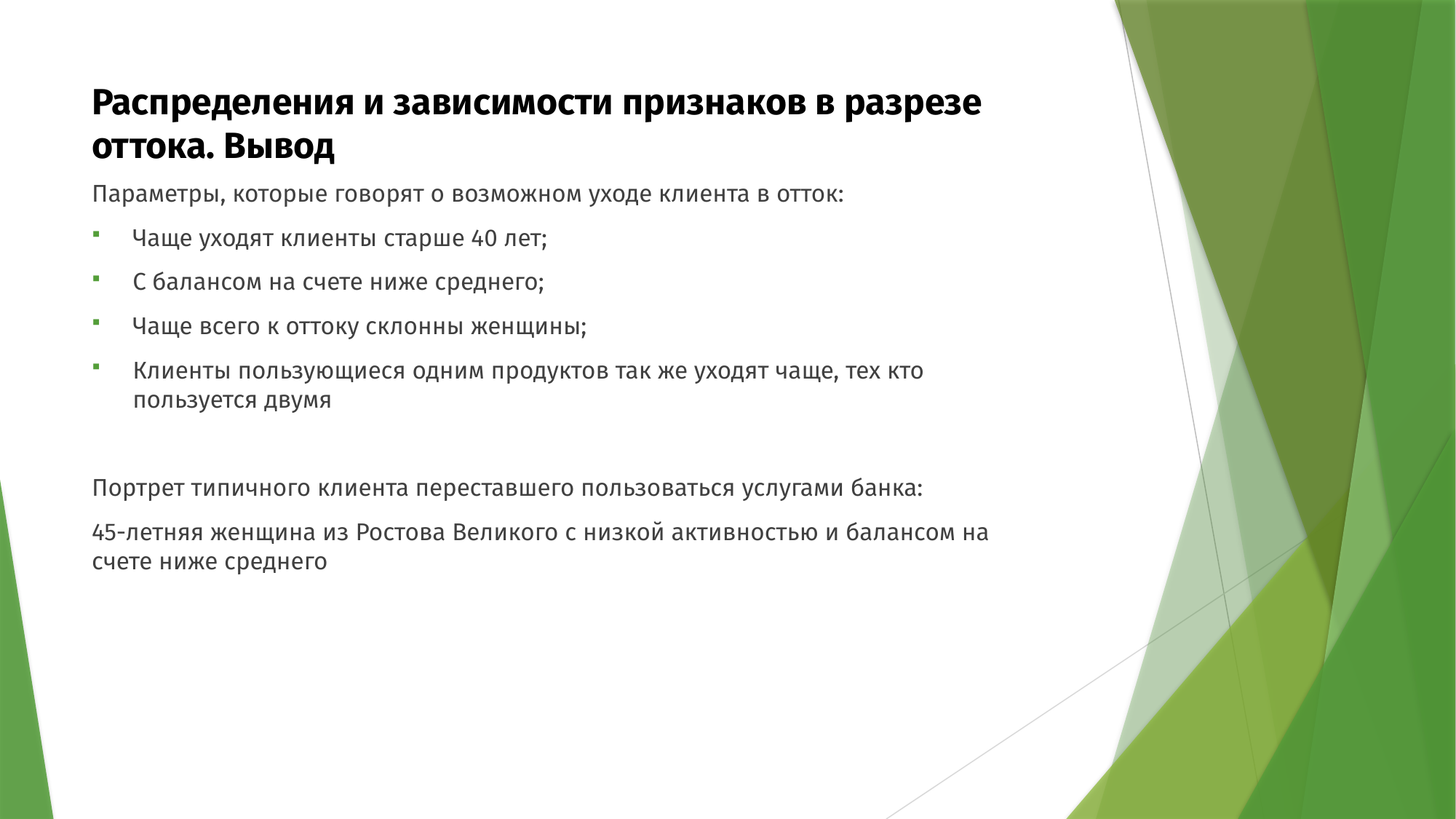

# Распределения и зависимости признаков в разрезе оттока. Вывод
Параметры, которые говорят о возможном уходе клиента в отток:
Чаще уходят клиенты старше 40 лет;
С балансом на счете ниже среднего;
Чаще всего к оттоку склонны женщины;
Клиенты пользующиеся одним продуктов так же уходят чаще, тех кто пользуется двумя

Портрет типичного клиента переставшего пользоваться услугами банка:
45-летняя женщина из Ростова Великого с низкой активностью и балансом на счете ниже среднего